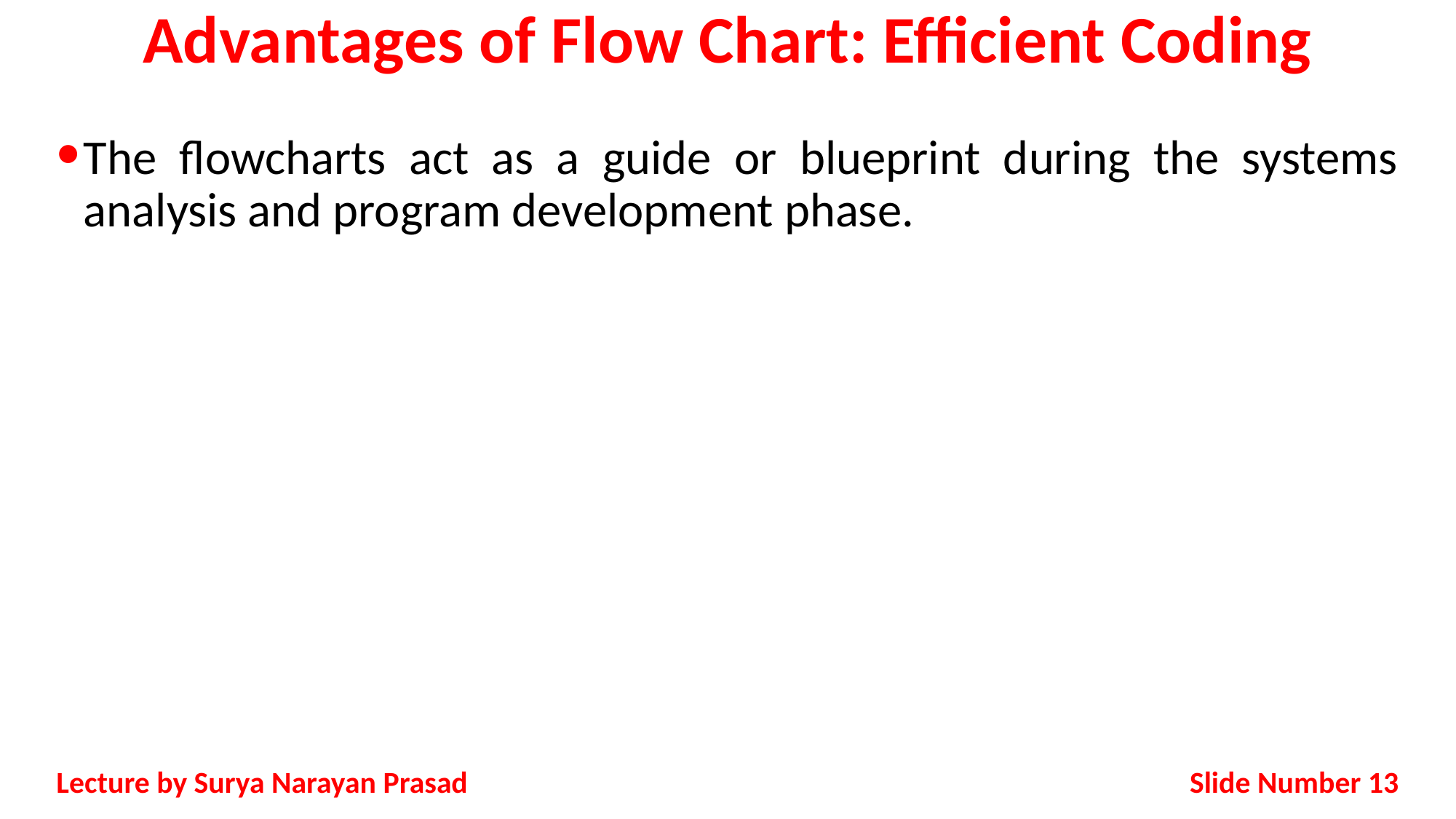

# Advantages of Flow Chart: Efficient Coding
The flowcharts act as a guide or blueprint during the systems analysis and program development phase.
Slide Number 13
Lecture by Surya Narayan Prasad